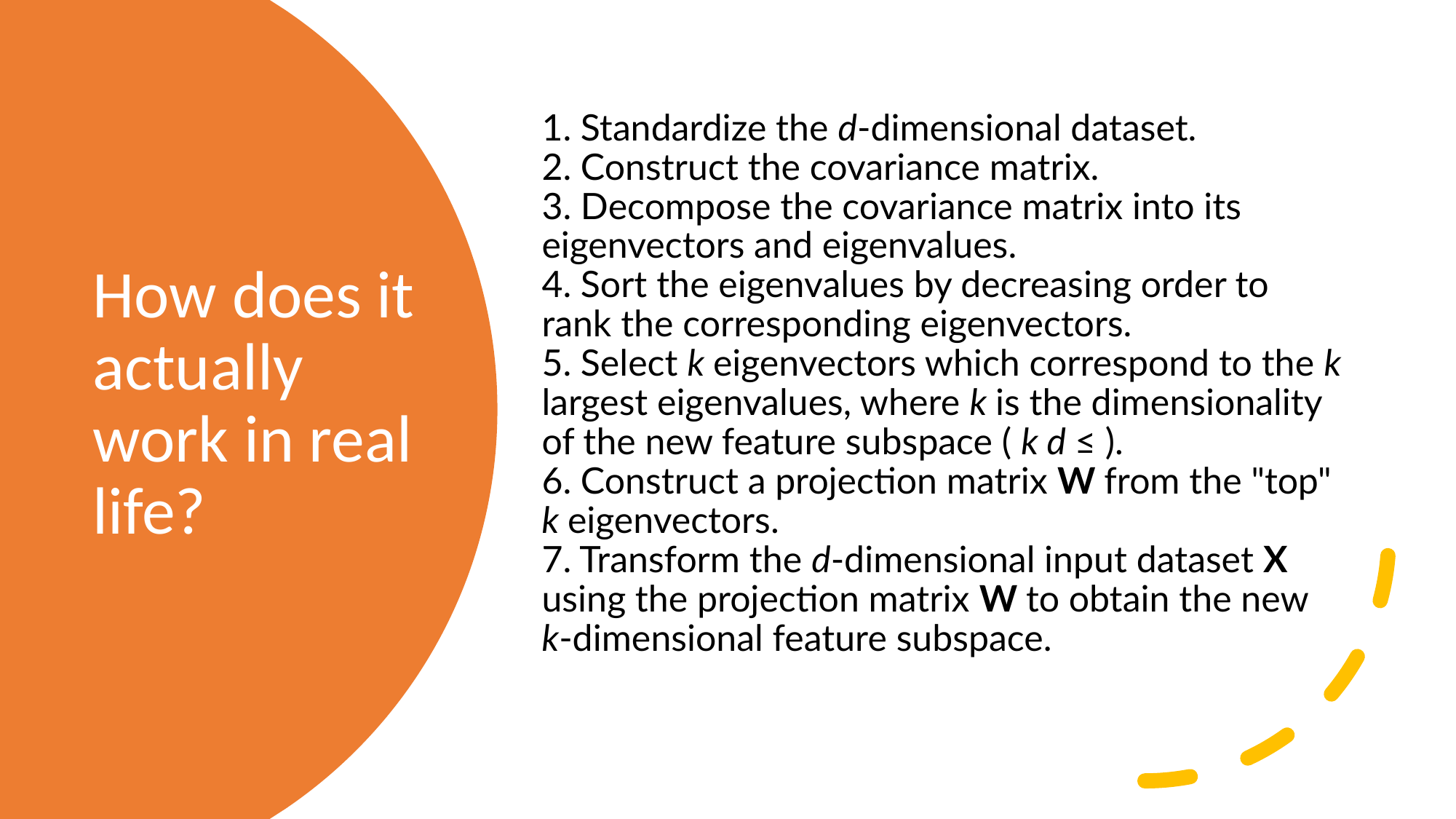

1. Standardize the d-dimensional dataset.
2. Construct the covariance matrix.
3. Decompose the covariance matrix into its eigenvectors and eigenvalues.
4. Sort the eigenvalues by decreasing order to rank the corresponding eigenvectors.
5. Select k eigenvectors which correspond to the k largest eigenvalues, where k is the dimensionality of the new feature subspace ( k d ≤ ).
6. Construct a projection matrix W from the "top" k eigenvectors.
7. Transform the d-dimensional input dataset X using the projection matrix W to obtain the new k-dimensional feature subspace.
# How does it actually work in real life?